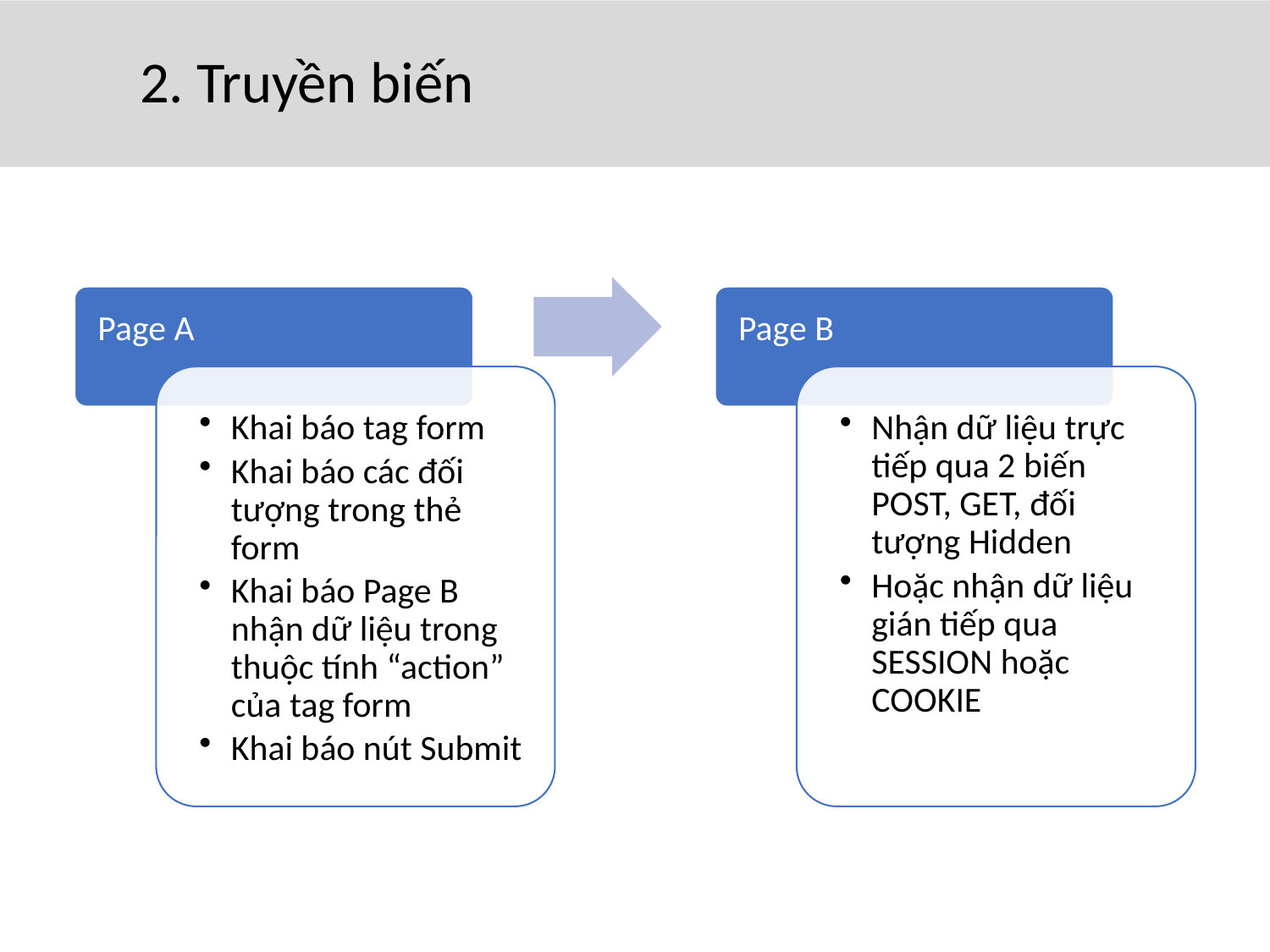

# 2. Truyền biến
Page A
Khai báo tag form
Khai báo các đối tượng trong thẻ form
Khai báo Page B nhận dữ liệu trong thuộc tính “action” của tag form
Khai báo nút Submit

Page B
Nhận dữ liệu trực tiếp qua 2 biến POST, GET, đối tượng Hidden
Hoặc nhận dữ liệu gián tiếp qua SESSION hoặc COOKIE